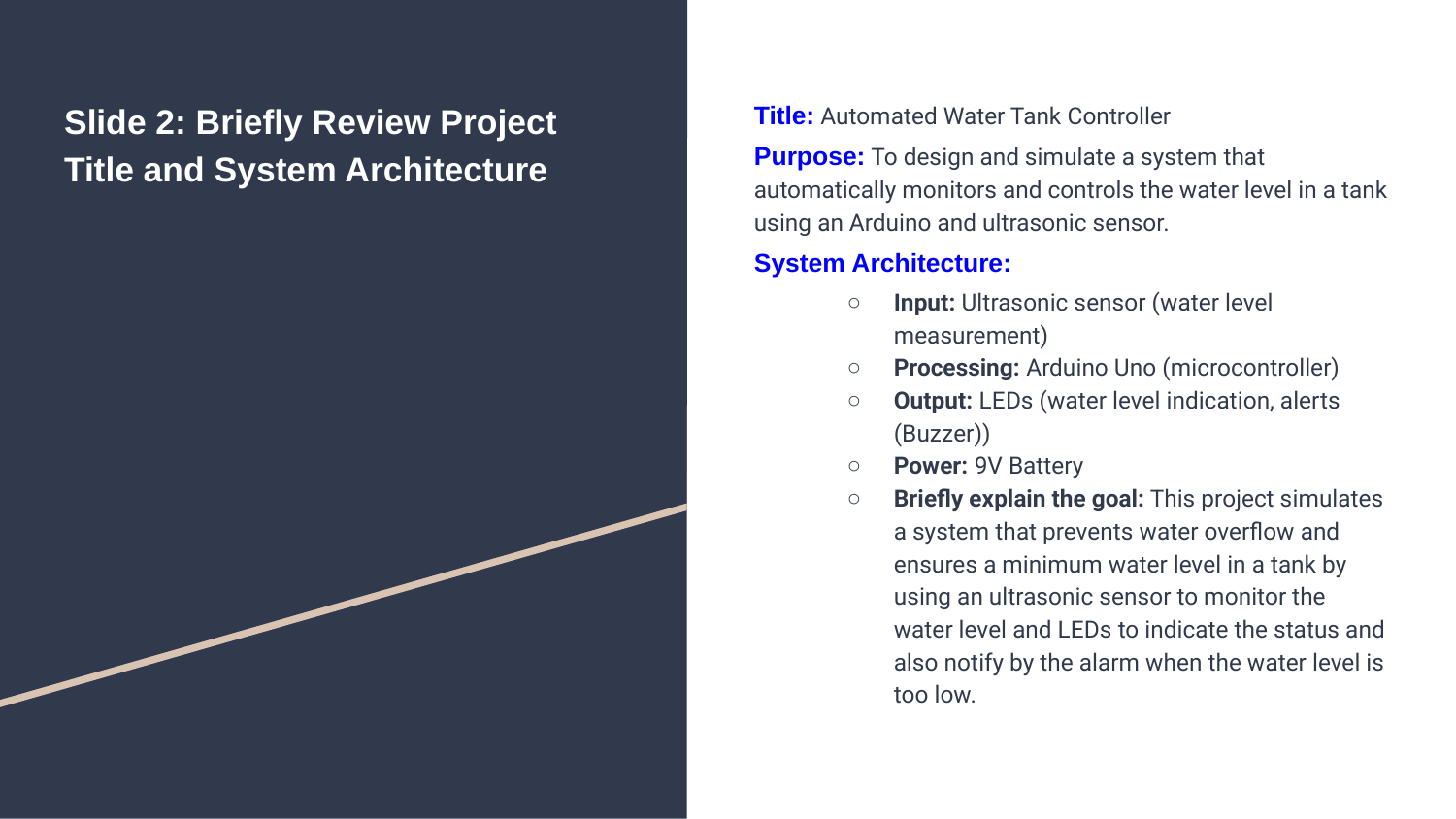

# Slide 2: Briefly Review Project Title and System Architecture
Title: Automated Water Tank Controller
Purpose: To design and simulate a system that automatically monitors and controls the water level in a tank using an Arduino and ultrasonic sensor.
System Architecture:
Input: Ultrasonic sensor (water level measurement)
Processing: Arduino Uno (microcontroller)
Output: LEDs (water level indication, alerts (Buzzer))
Power: 9V Battery
Briefly explain the goal: This project simulates a system that prevents water overflow and ensures a minimum water level in a tank by using an ultrasonic sensor to monitor the water level and LEDs to indicate the status and also notify by the alarm when the water level is too low.